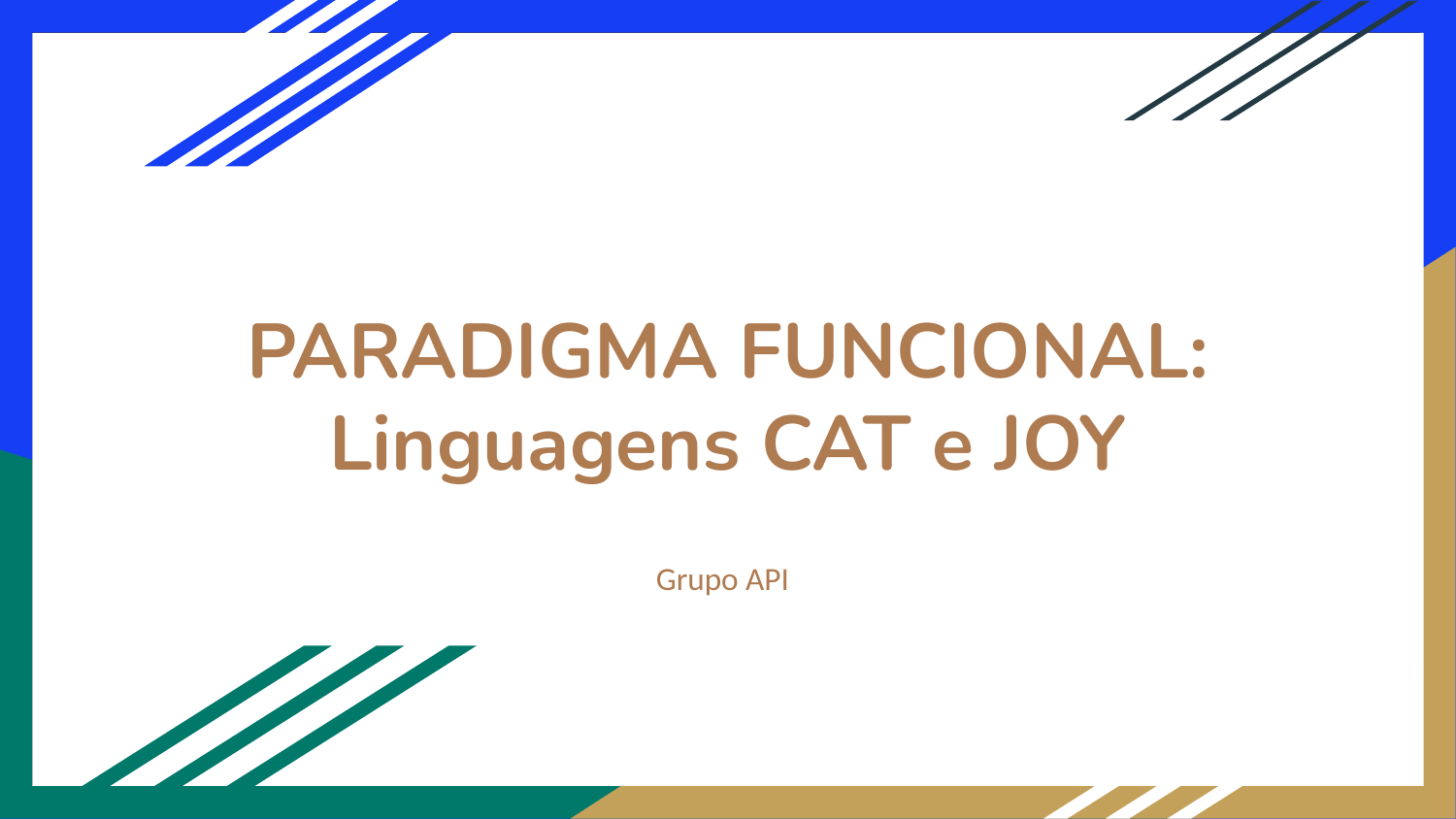

PARADIGMA FUNCIONAL:
Linguagens CAT e JOY
Grupo API